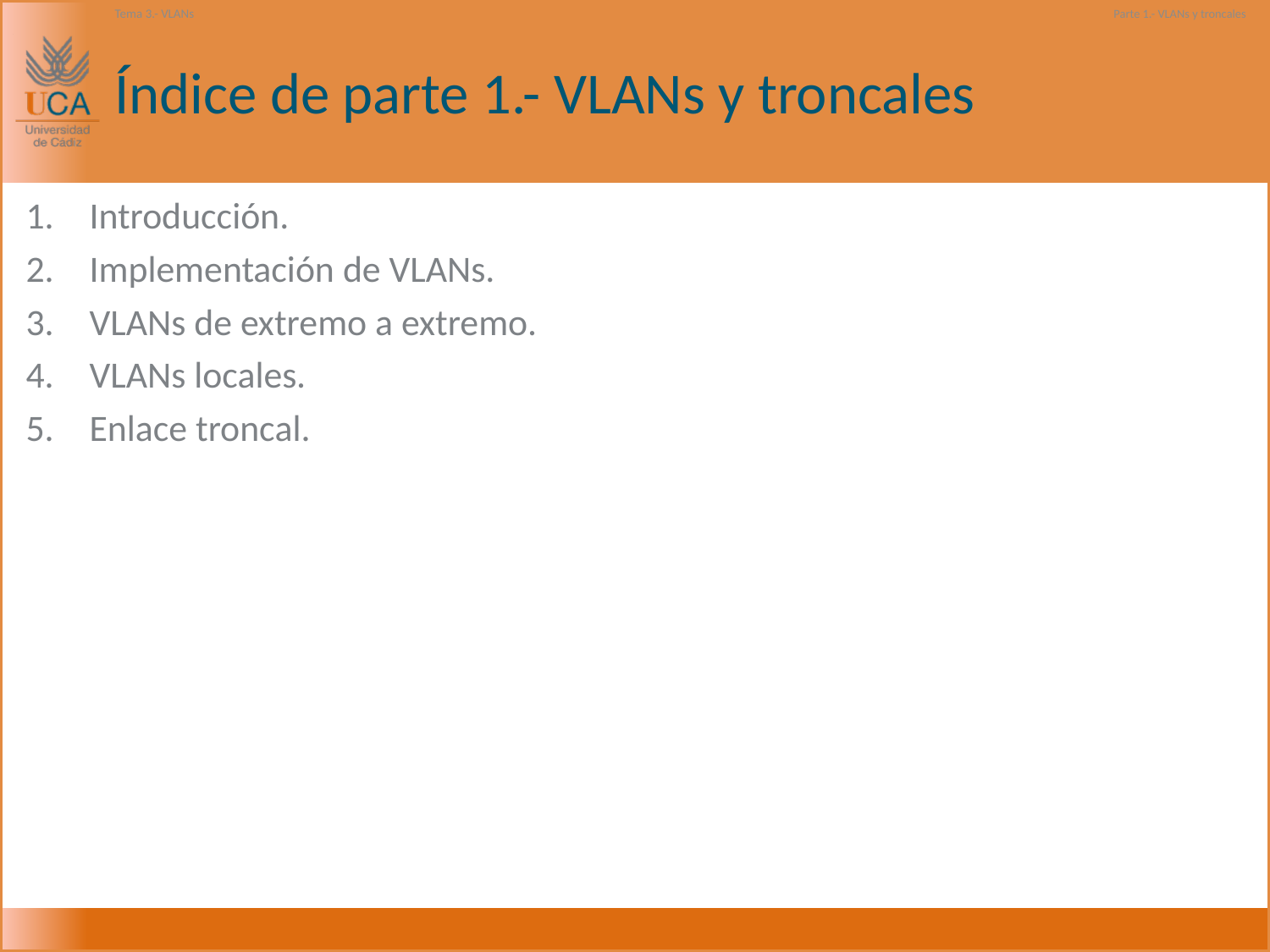

Tema 3.- VLANs

Parte 1.- VLANs y troncales
# Índice de parte 1.- VLANs y troncales
Introducción.
Implementación de VLANs.
VLANs de extremo a extremo.
VLANs locales.
Enlace troncal.